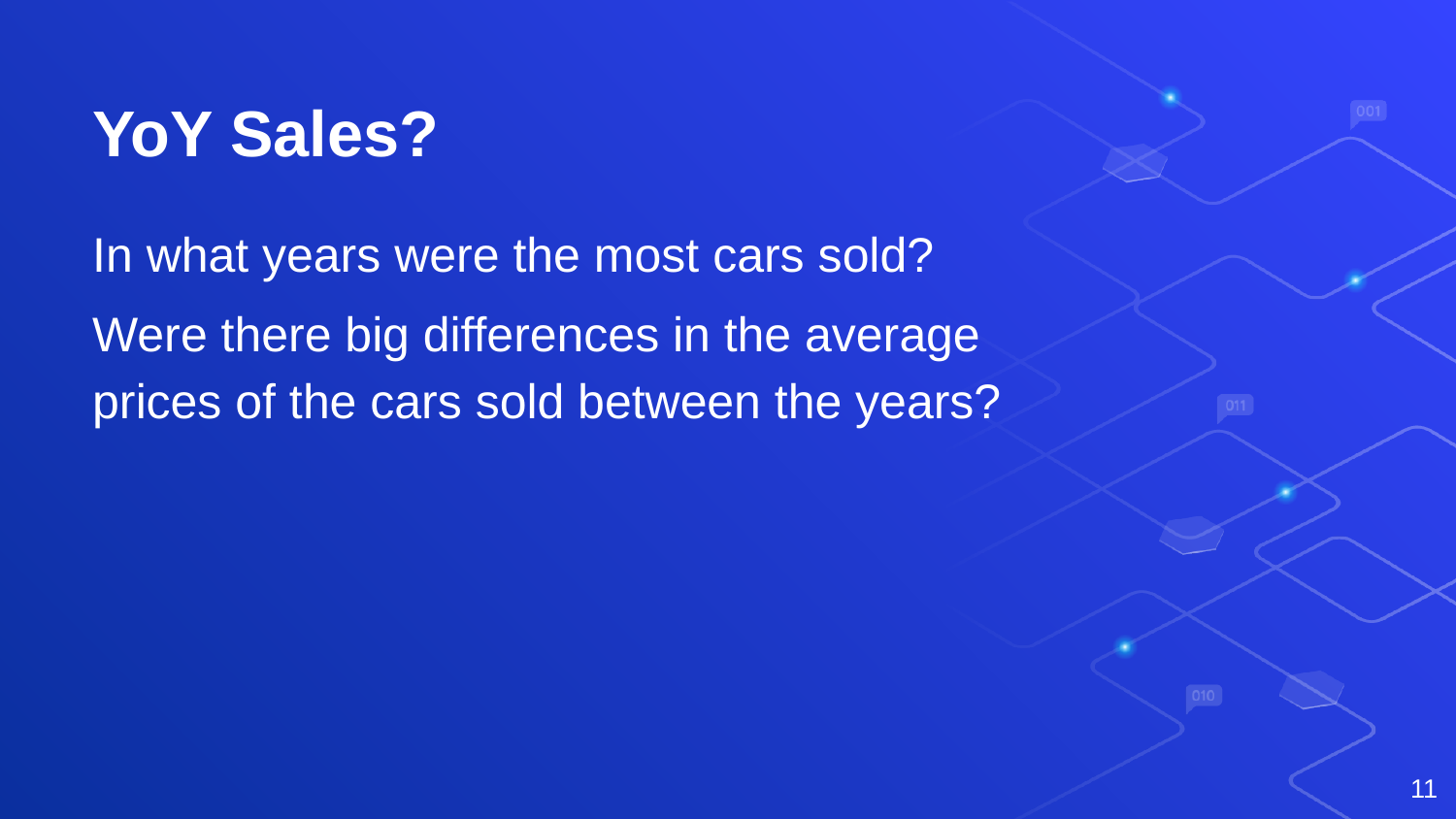

# YoY Sales?
In what years were the most cars sold?
Were there big differences in the average prices of the cars sold between the years?
11